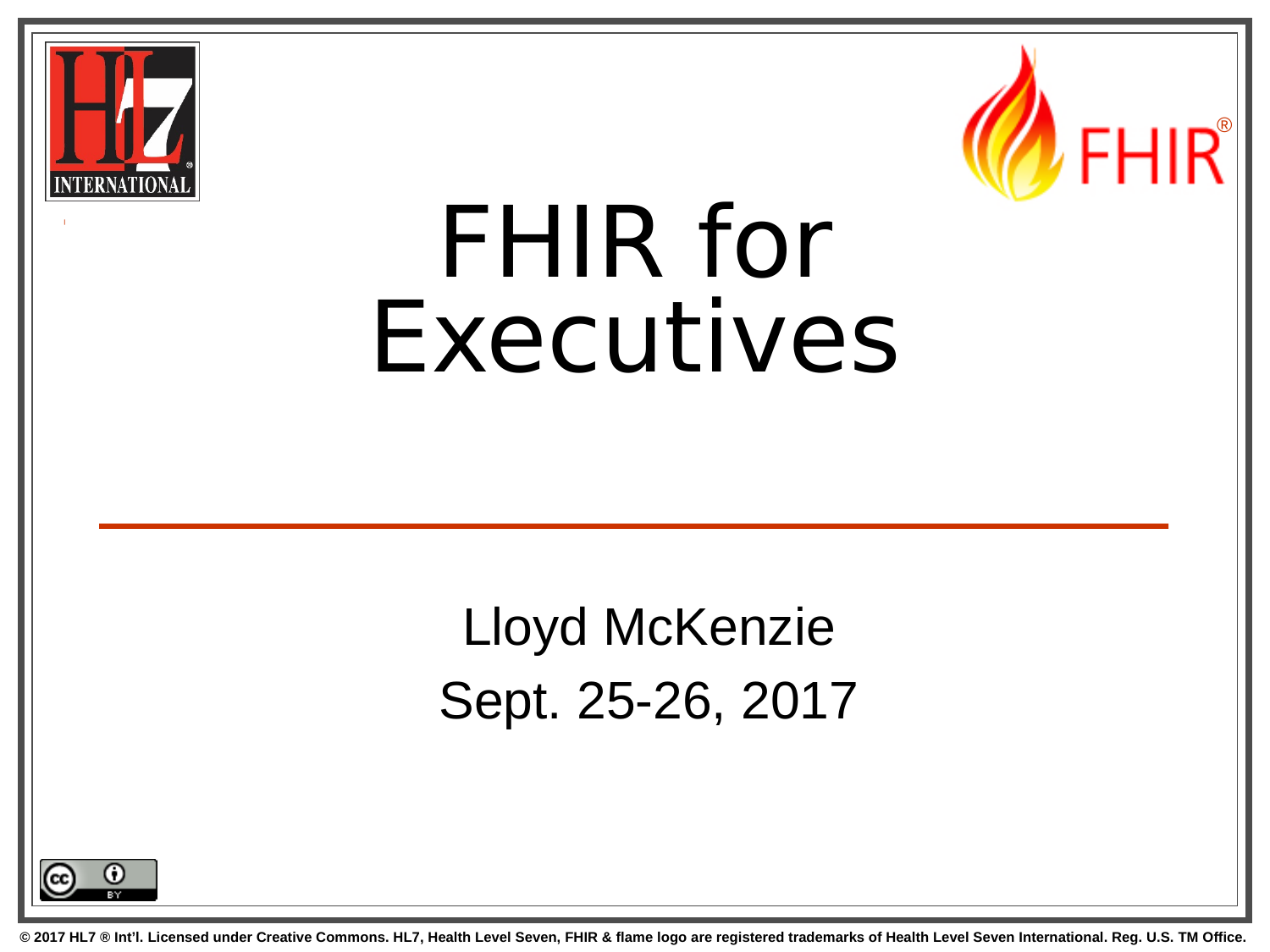

# FHIR for Executives
Lloyd McKenzie
Sept. 25-26, 2017